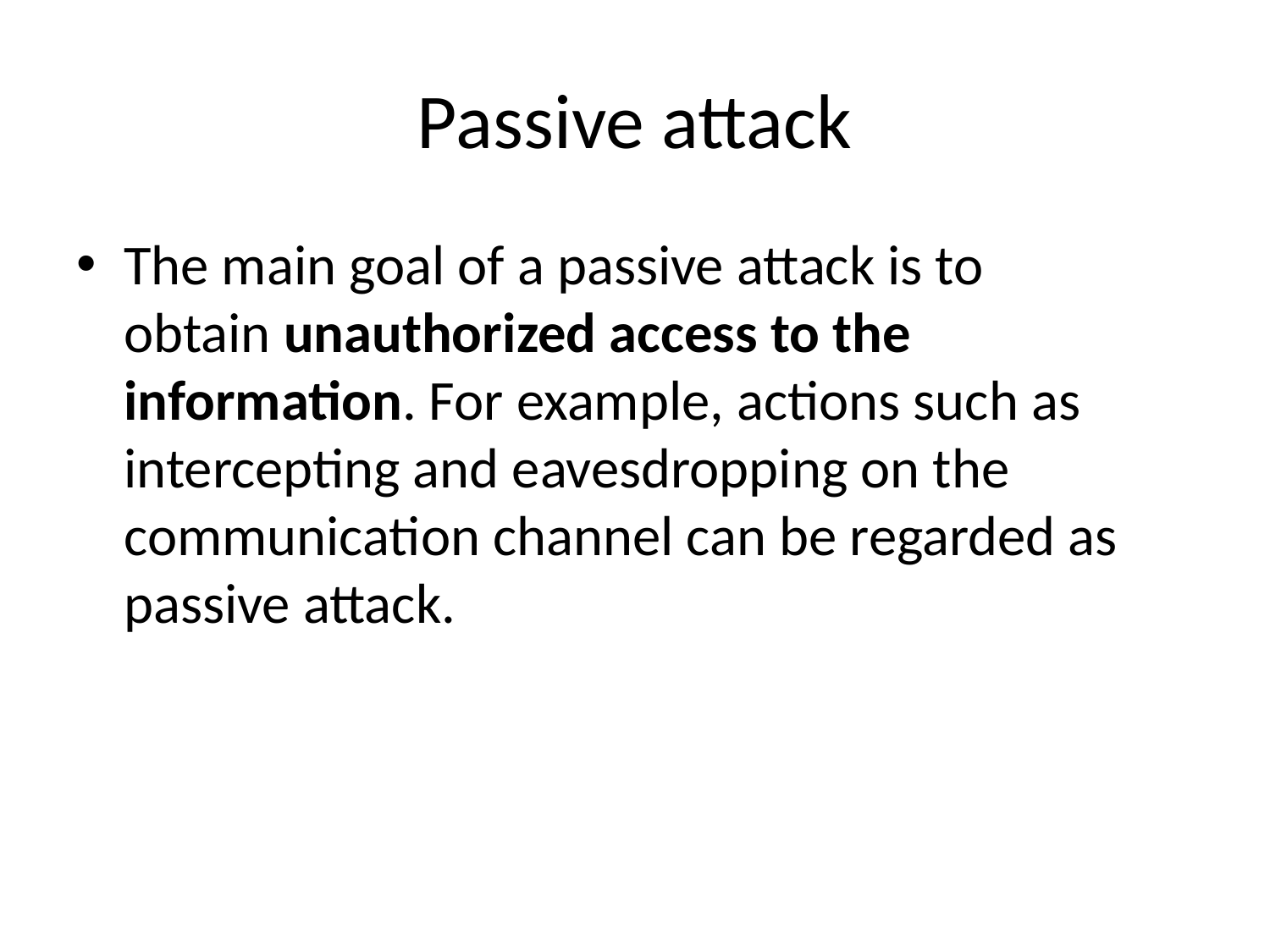

# Passive attack
The main goal of a passive attack is to obtain unauthorized access to the information. For example, actions such as intercepting and eavesdropping on the communication channel can be regarded as passive attack.